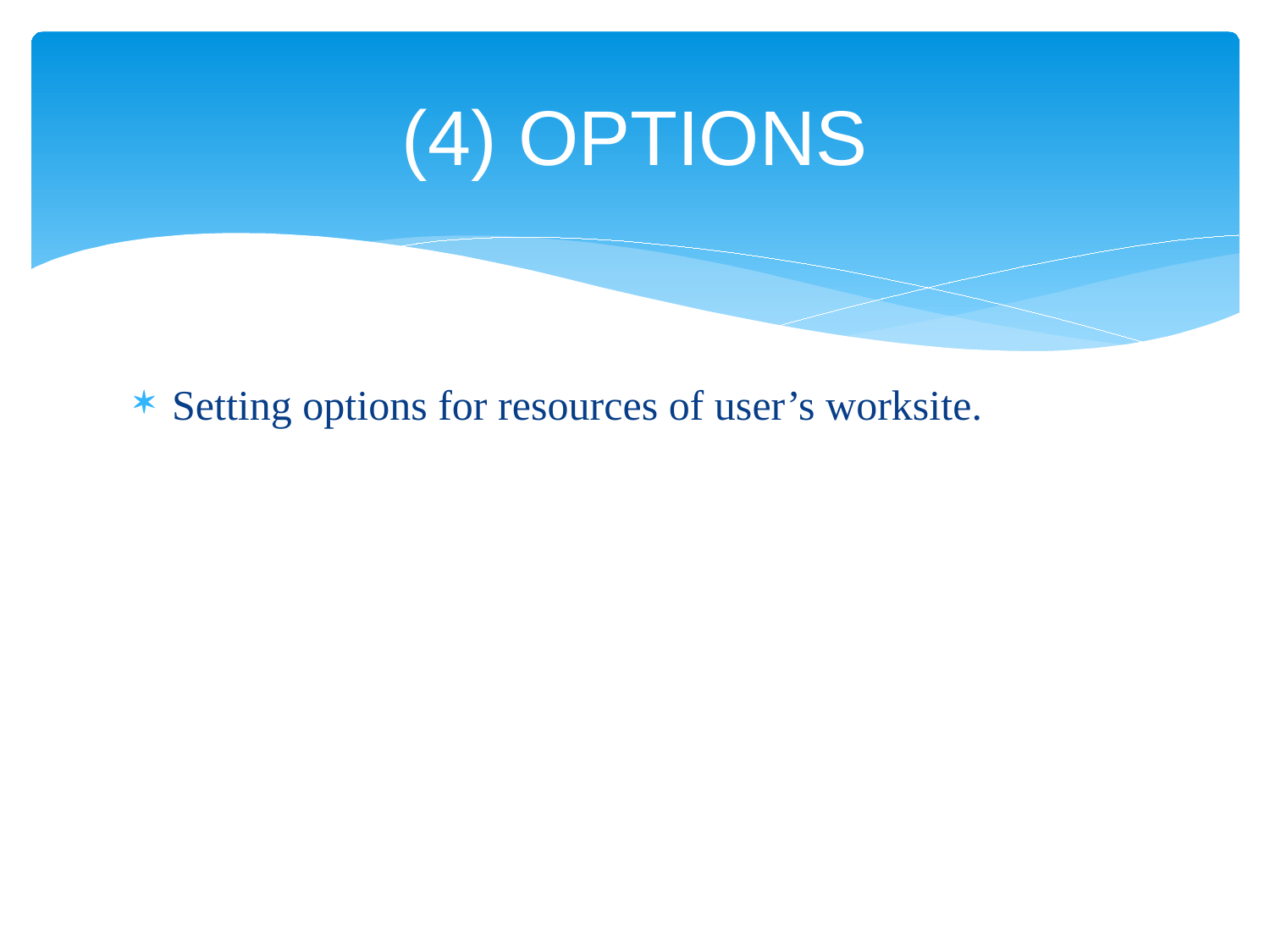

# (4) OPTIONS
Setting options for resources of user’s worksite.